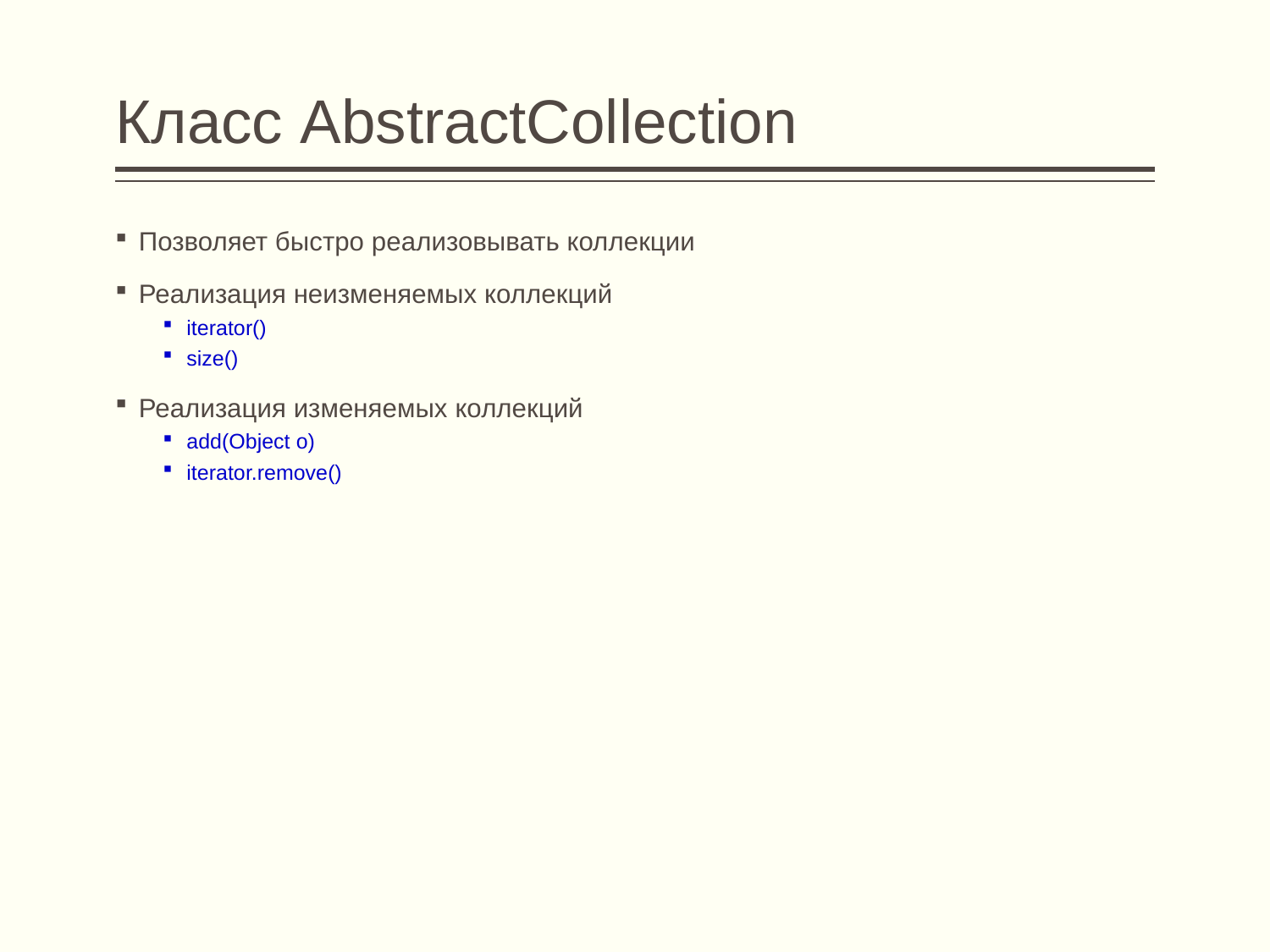

# Класс AbstractCollection
Позволяет быстро реализовывать коллекции
Реализация неизменяемых коллекций
iterator()
size()
Реализация изменяемых коллекций
add(Object o)
iterator.remove()